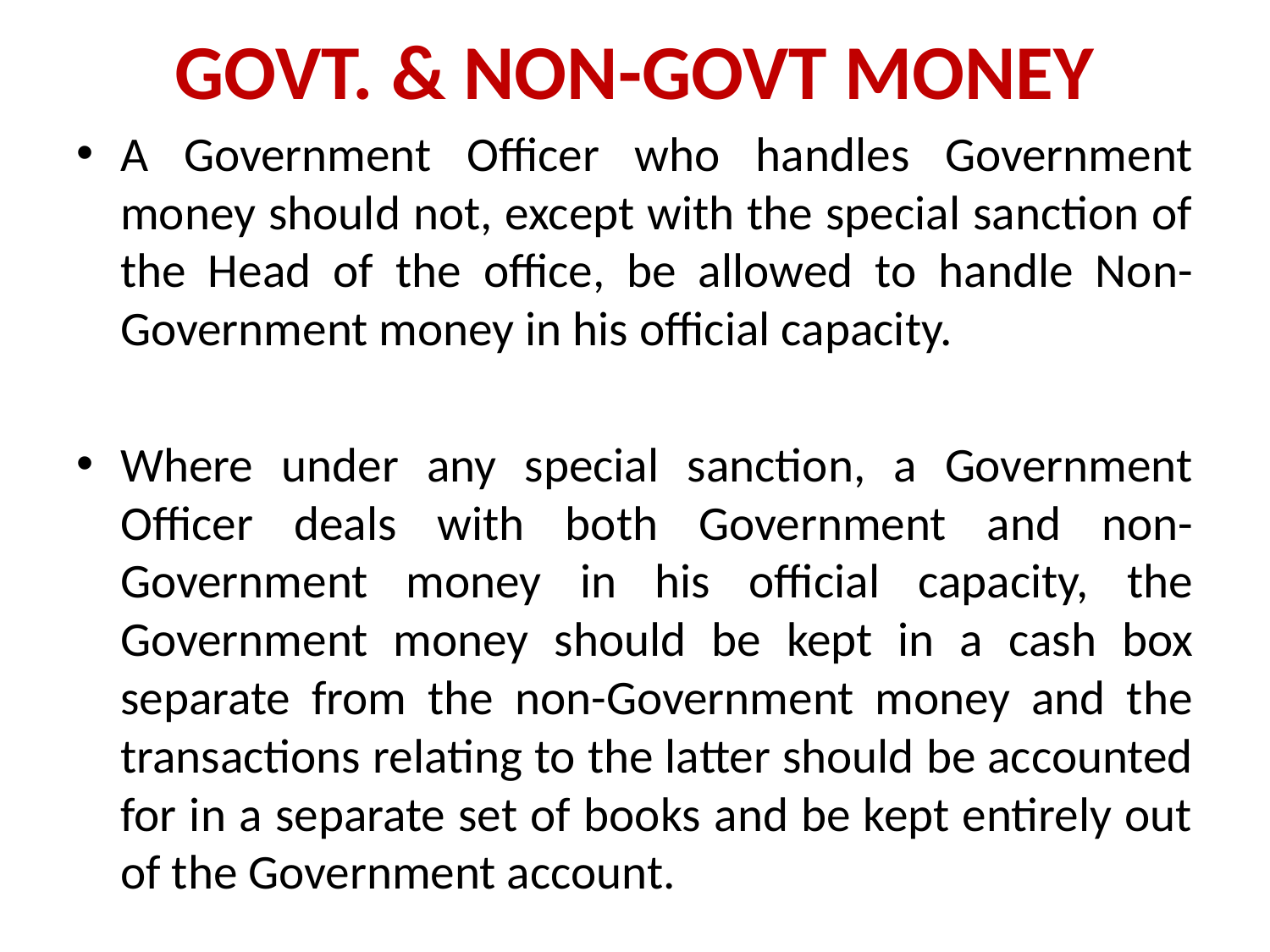

# GOVT. & NON-GOVT MONEY
A Government Officer who handles Government money should not, except with the special sanction of the Head of the office, be allowed to handle Non-Government money in his official capacity.

Where under any special sanction, a Government Officer deals with both Government and non-Government money in his official capacity, the Government money should be kept in a cash box separate from the non-Government money and the transactions relating to the latter should be accounted for in a separate set of books and be kept entirely out of the Government account.